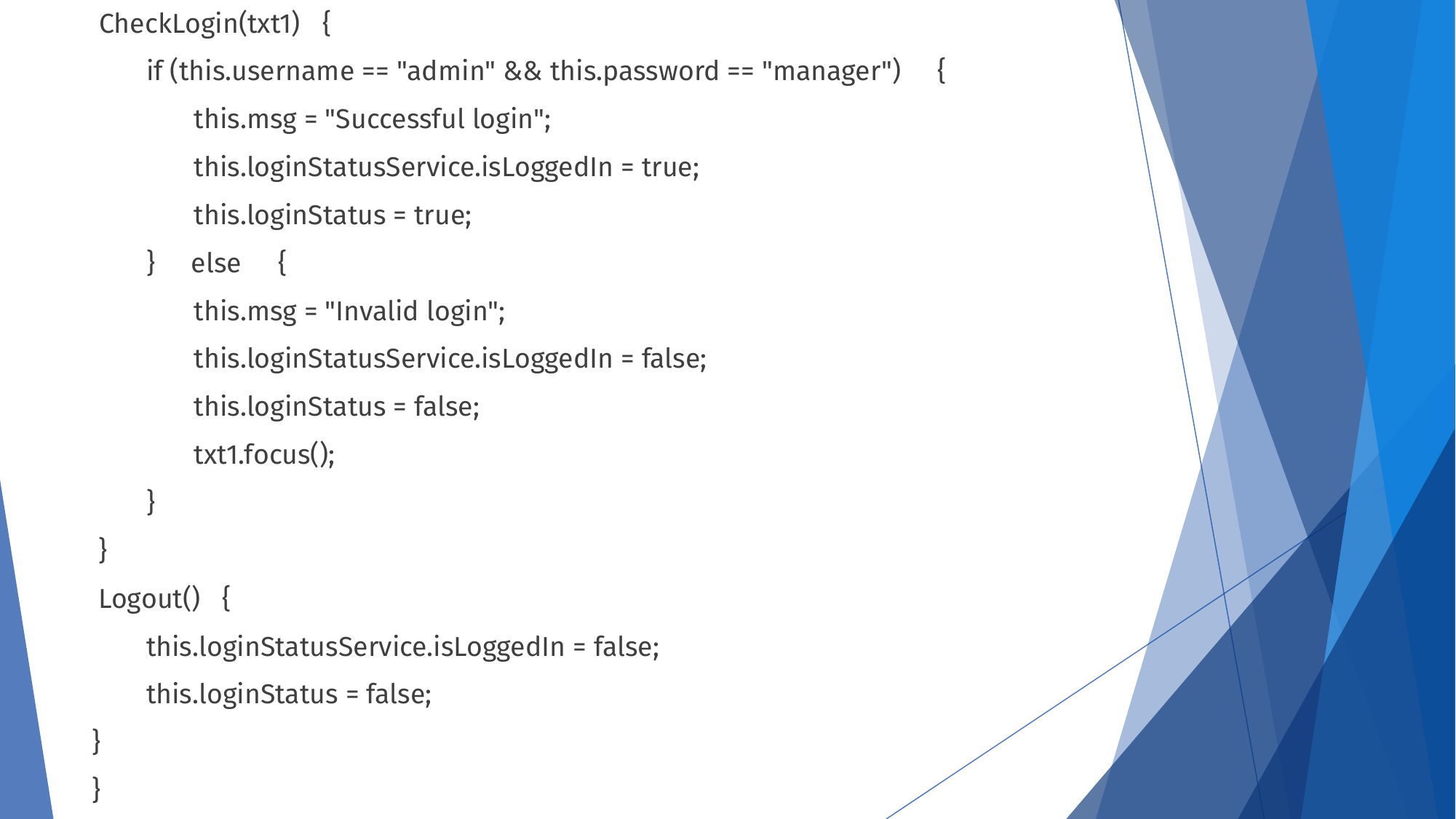

CheckLogin(txt1)   {
if (this.username == "admin" && this.password == "manager")     {
this.msg = "Successful login";
this.loginStatusService.isLoggedIn = true;
this.loginStatus = true;
}     else     {
this.msg = "Invalid login";
this.loginStatusService.isLoggedIn = false;
this.loginStatus = false;
txt1.focus();
}
}
Logout()   {
this.loginStatusService.isLoggedIn = false;
this.loginStatus = false;
}
}